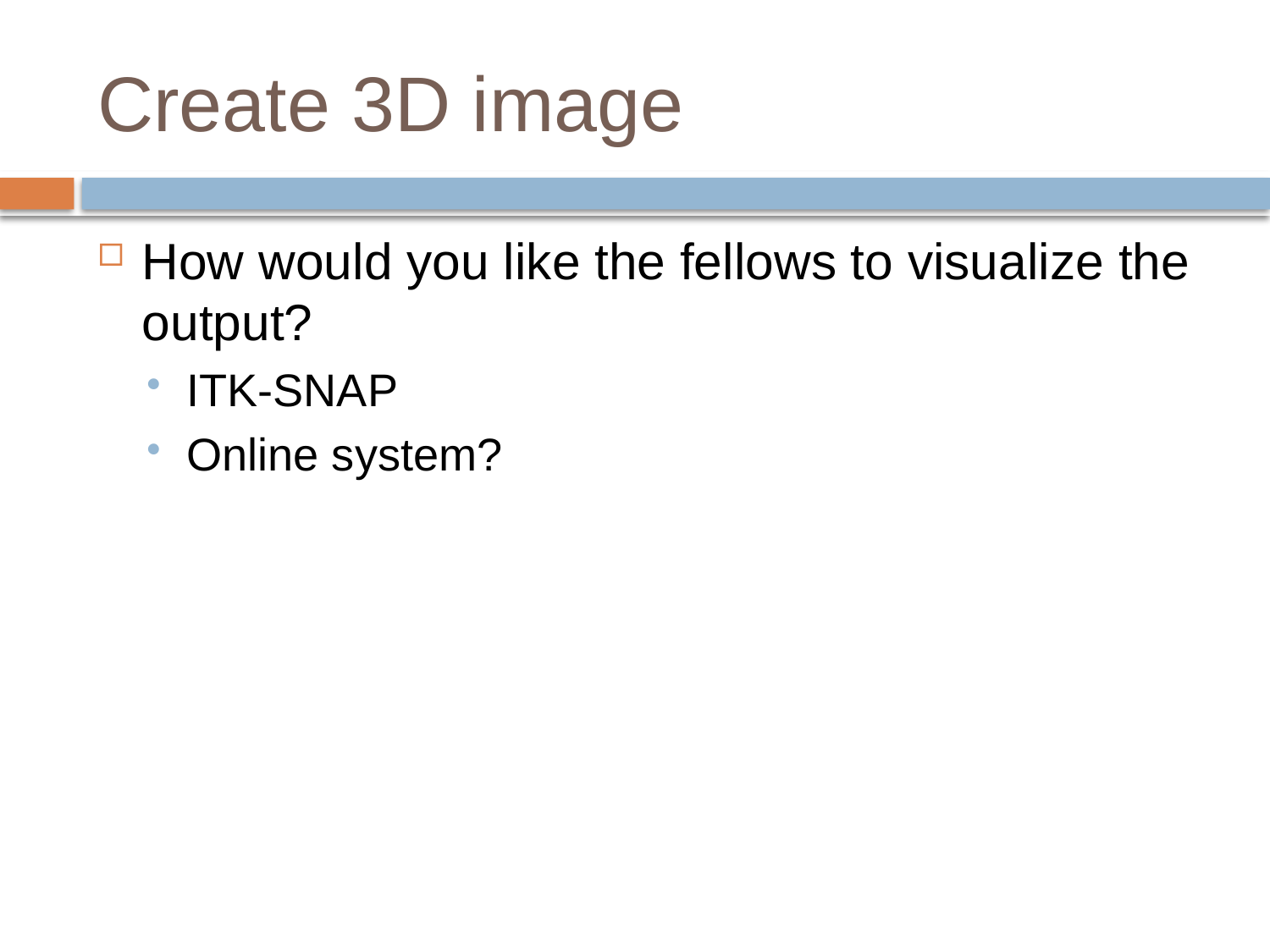

# Create 3D image
How would you like the fellows to visualize the output?
ITK-SNAP
Online system?